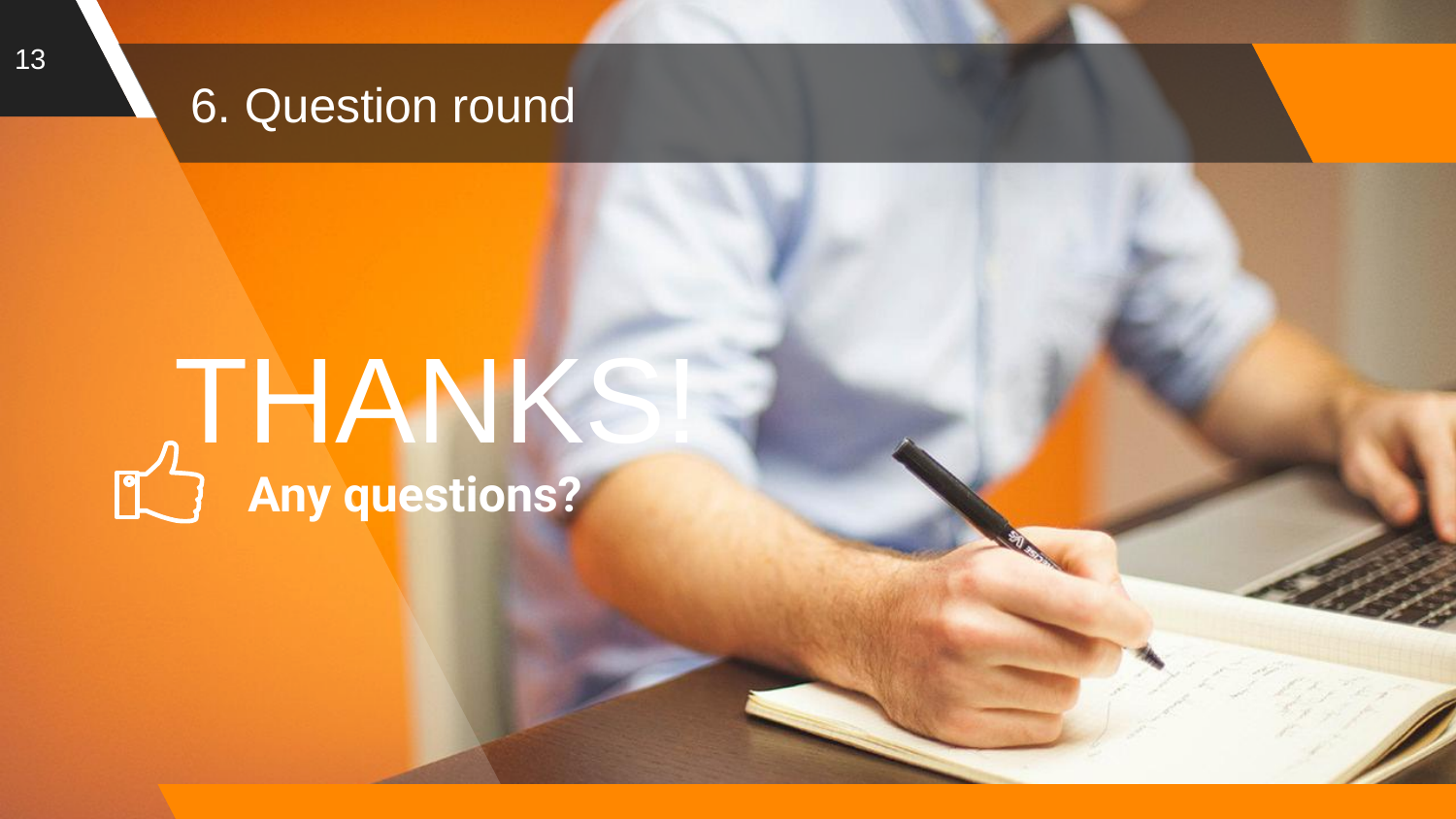

13
# 6. Question round
THANKS!

Any questions?